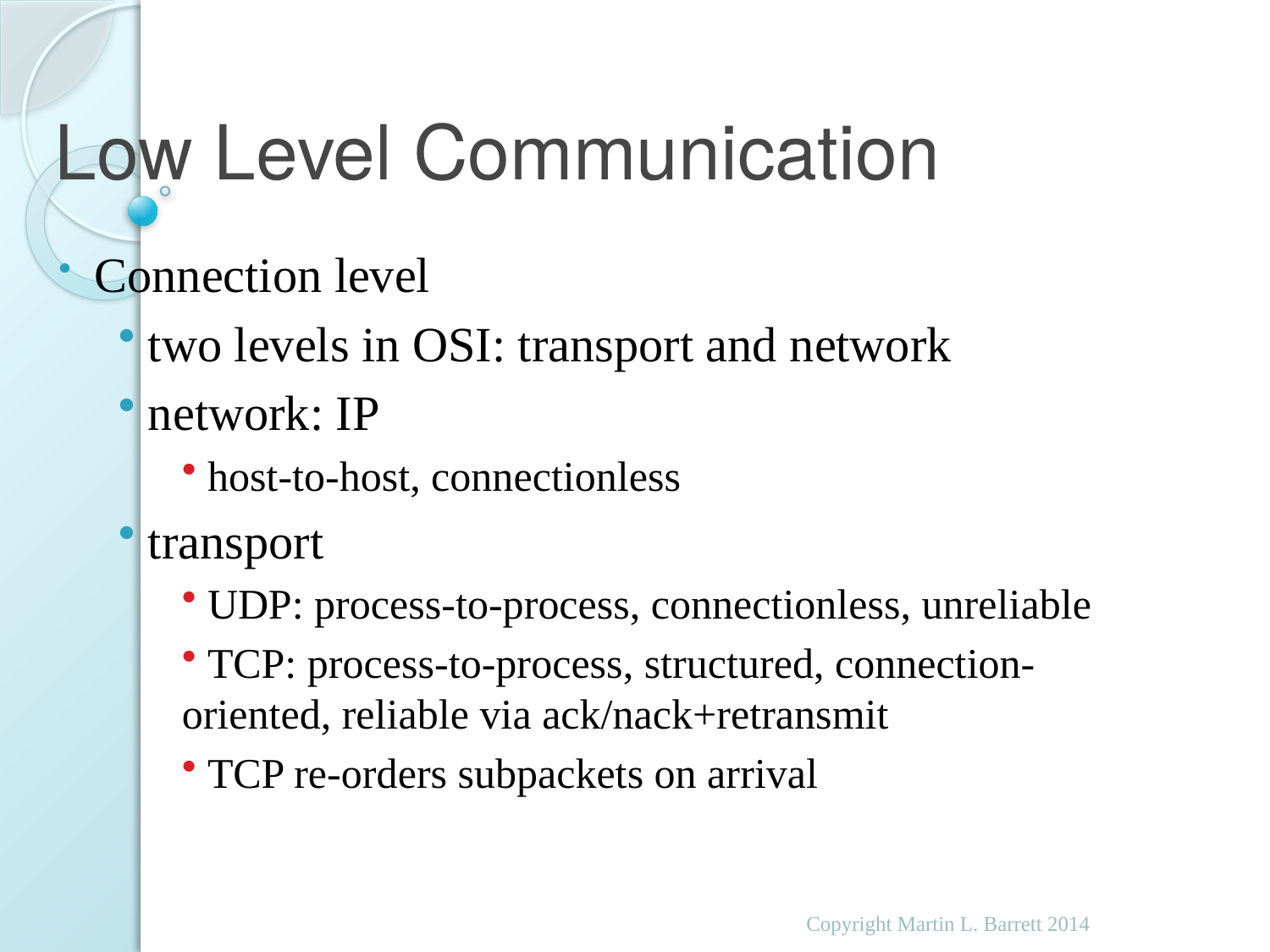

# Low Level Communication
  Connection level
 two levels in OSI: transport and network
 network: IP
 host-to-host, connectionless
 transport
 UDP: process-to-process, connectionless, unreliable
 TCP: process-to-process, structured, connection-oriented, reliable via ack/nack+retransmit
 TCP re-orders subpackets on arrival
Copyright Martin L. Barrett 2014